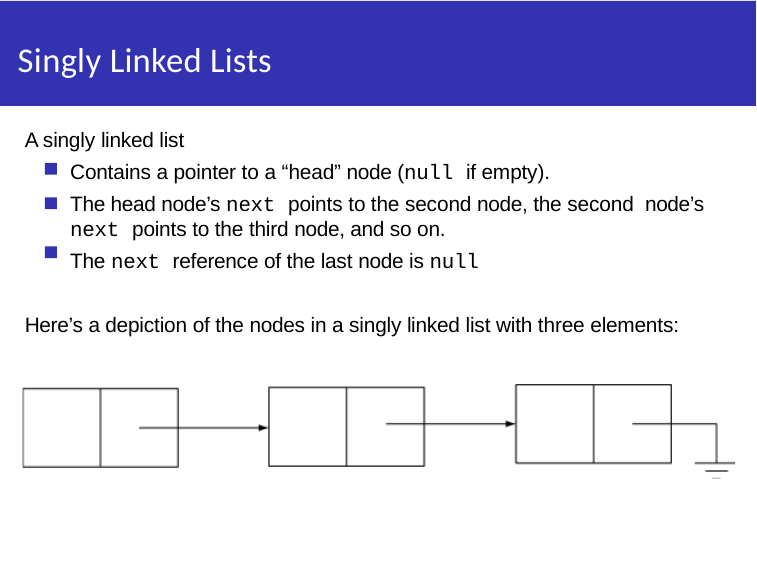

# Singly Linked Lists
A singly linked list
Contains a pointer to a “head” node (null if empty).
The head node’s next points to the second node, the second  node’s next points to the third node, and so on.
The next reference of the last node is null

Here’s a depiction of the nodes in a singly linked list with three elements: